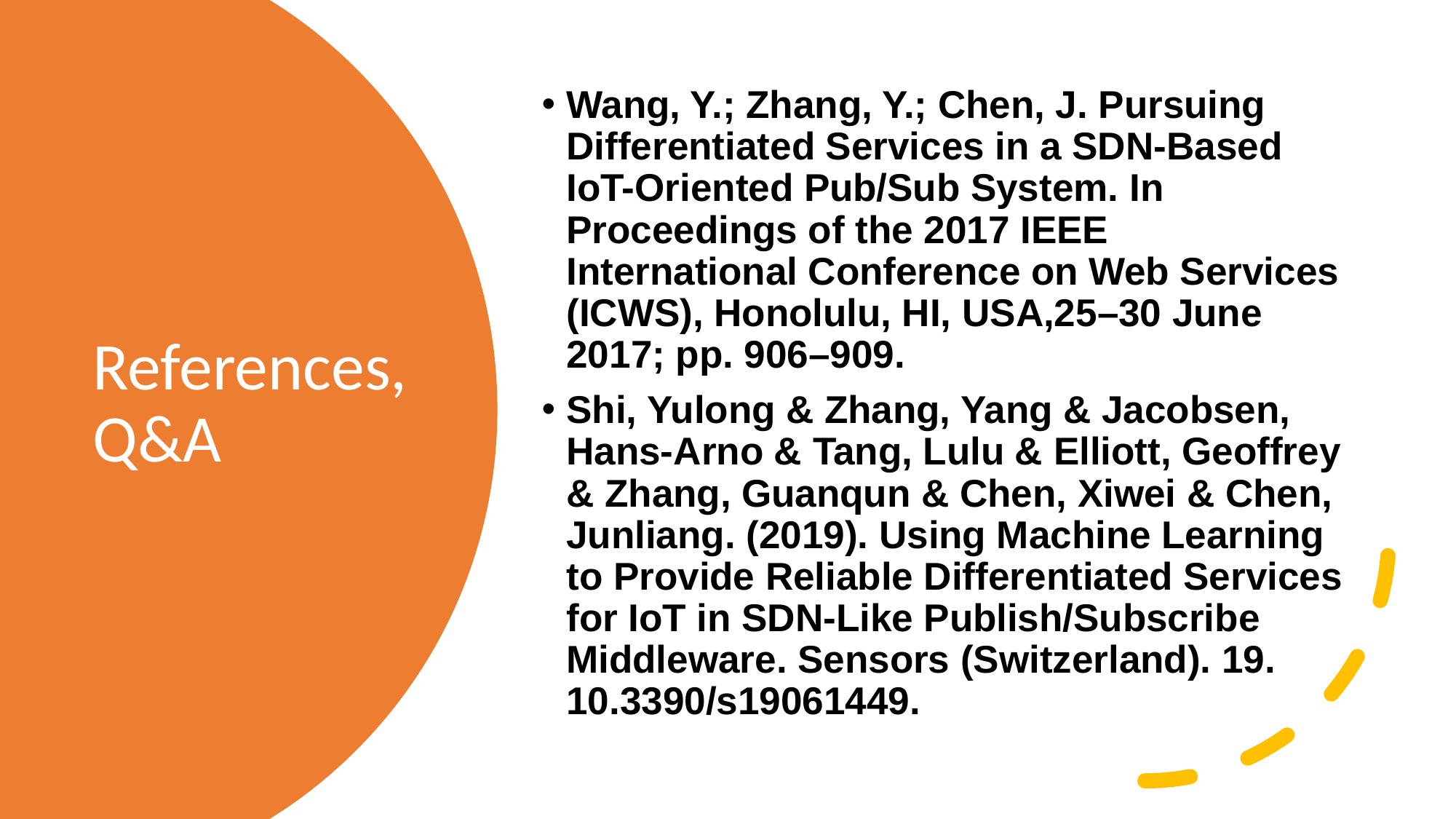

Wang, Y.; Zhang, Y.; Chen, J. Pursuing Differentiated Services in a SDN-Based IoT-Oriented Pub/Sub System. In Proceedings of the 2017 IEEE International Conference on Web Services (ICWS), Honolulu, HI, USA,25–30 June 2017; pp. 906–909.
Shi, Yulong & Zhang, Yang & Jacobsen, Hans-Arno & Tang, Lulu & Elliott, Geoffrey & Zhang, Guanqun & Chen, Xiwei & Chen, Junliang. (2019). Using Machine Learning to Provide Reliable Differentiated Services for IoT in SDN-Like Publish/Subscribe Middleware. Sensors (Switzerland). 19. 10.3390/s19061449.
# References, Q&A